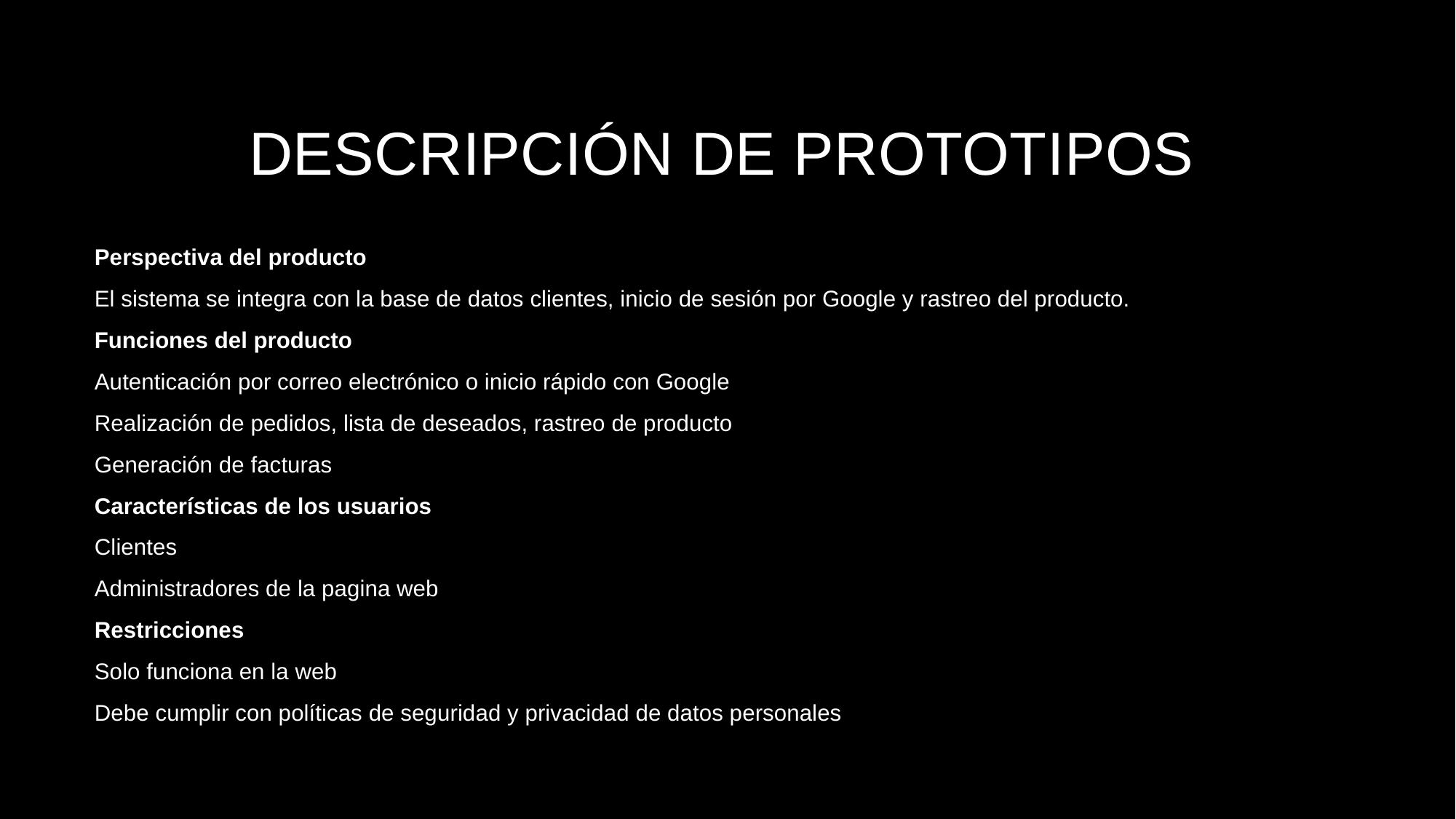

# Descripción de prototipos
Perspectiva del producto
El sistema se integra con la base de datos clientes, inicio de sesión por Google y rastreo del producto.
Funciones del producto
Autenticación por correo electrónico o inicio rápido con Google
Realización de pedidos, lista de deseados, rastreo de producto
Generación de facturas
Características de los usuarios
Clientes
Administradores de la pagina web
Restricciones
Solo funciona en la web
Debe cumplir con políticas de seguridad y privacidad de datos personales